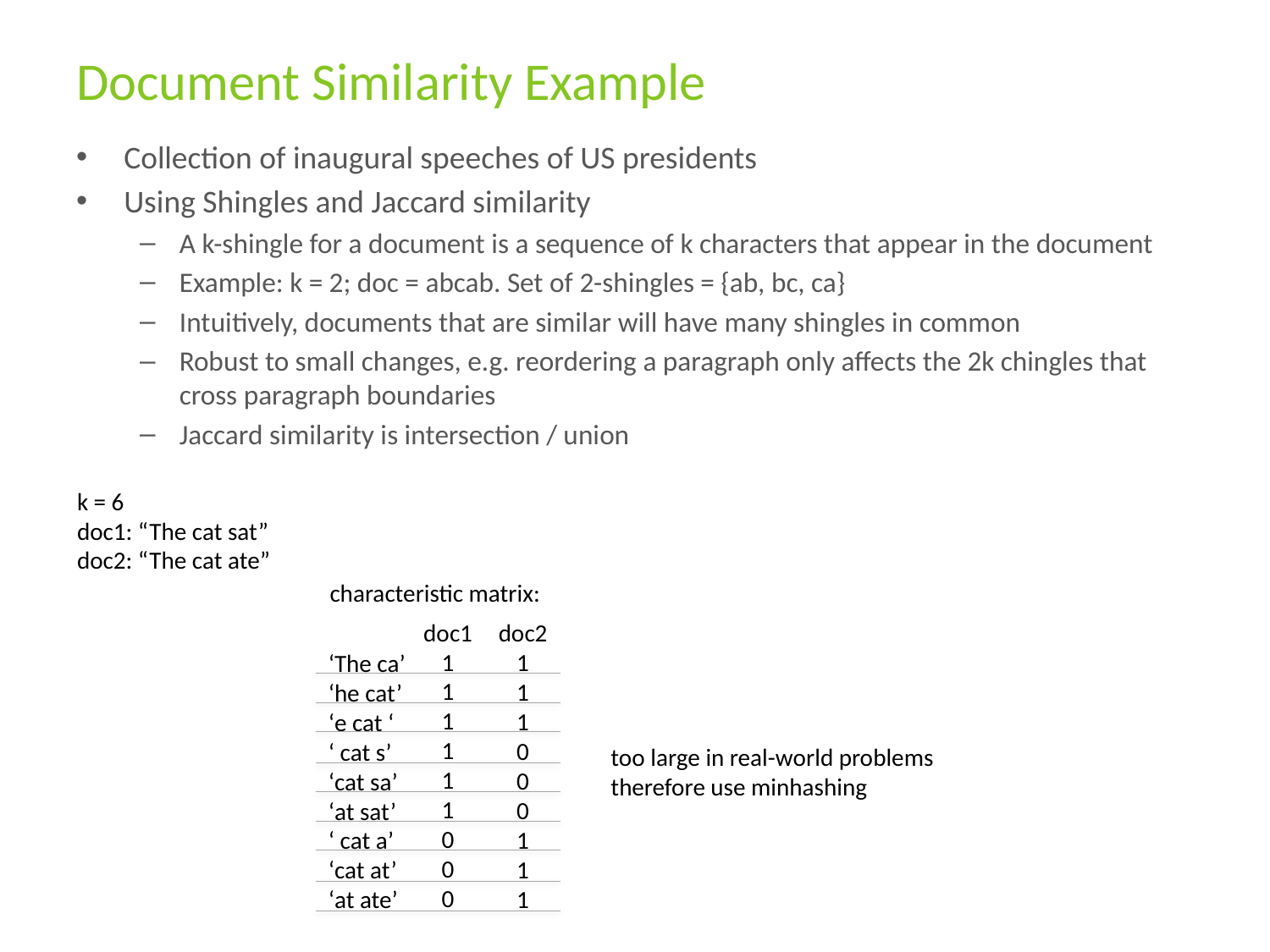

# Document Similarity Example
Collection of inaugural speeches of US presidents
Using Shingles and Jaccard similarity
A k-shingle for a document is a sequence of k characters that appear in the document
Example: k = 2; doc = abcab. Set of 2-shingles = {ab, bc, ca}
Intuitively, documents that are similar will have many shingles in common
Robust to small changes, e.g. reordering a paragraph only affects the 2k chingles that cross paragraph boundaries
Jaccard similarity is intersection / union
k = 6
doc1: “The cat sat”
doc2: “The cat ate”
characteristic matrix:
doc1
1
1
1
1
1
1
0
0
0
doc2
1
1
1
0
0
0
1
1
1
‘The ca’
‘he cat’
‘e cat ‘
‘ cat s’
‘cat sa’
‘at sat’
‘ cat a’
‘cat at’
‘at ate’
too large in real-world problems
therefore use minhashing